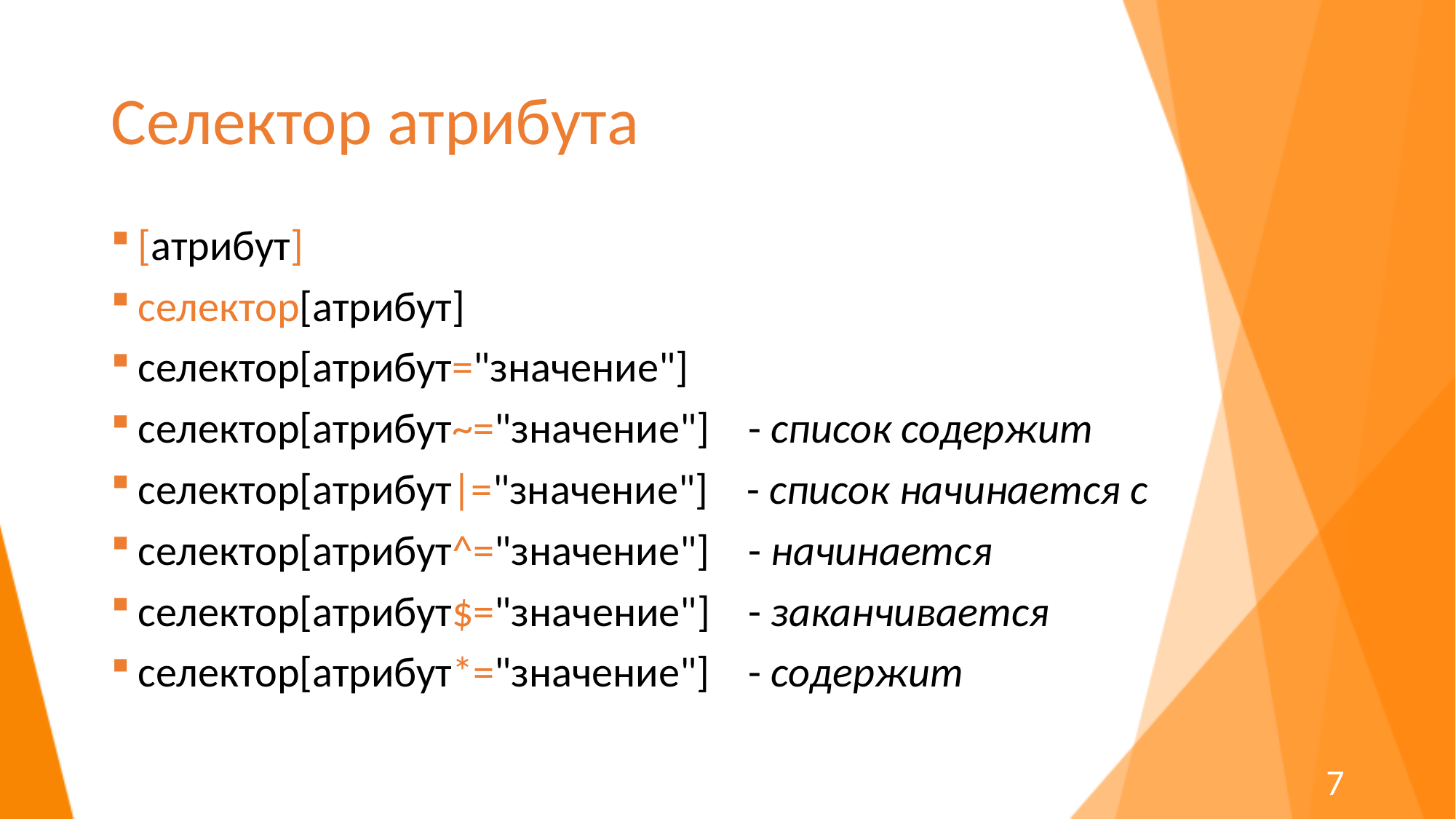

# Селектор атрибута
[атрибут]
селектор[атрибут]
селектор[атрибут="значение"]
селектор[атрибут~="значение"]    - список содержит
селектор[атрибут|="значение"]    - список начинается с
селектор[атрибут^="значение"]    - начинается
селектор[атрибут$="значение"]    - заканчивается
селектор[атрибут*="значение"]    - содержит
7